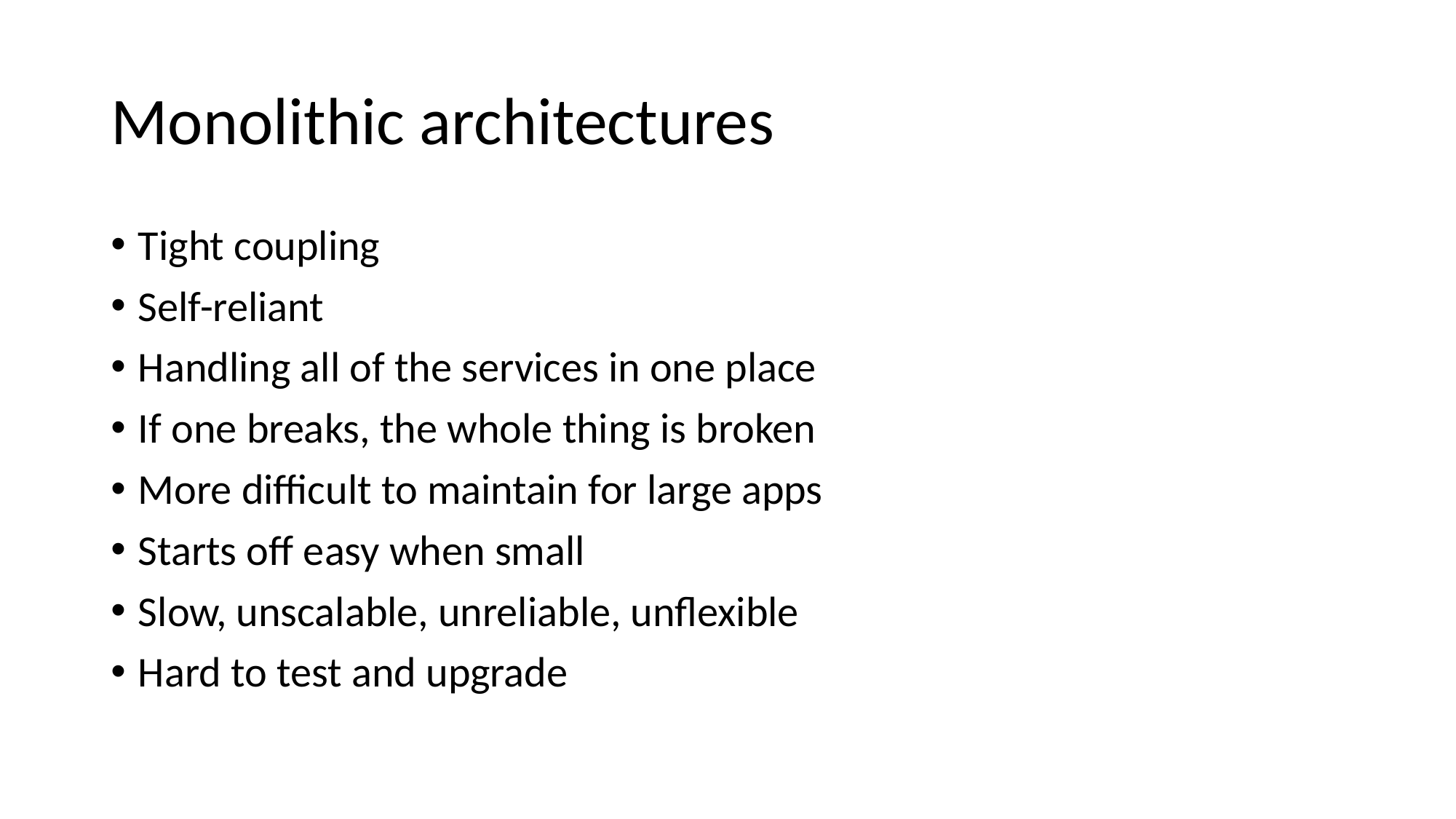

# Monolithic architectures
Tight coupling
Self-reliant
Handling all of the services in one place
If one breaks, the whole thing is broken
More difficult to maintain for large apps
Starts off easy when small
Slow, unscalable, unreliable, unflexible
Hard to test and upgrade